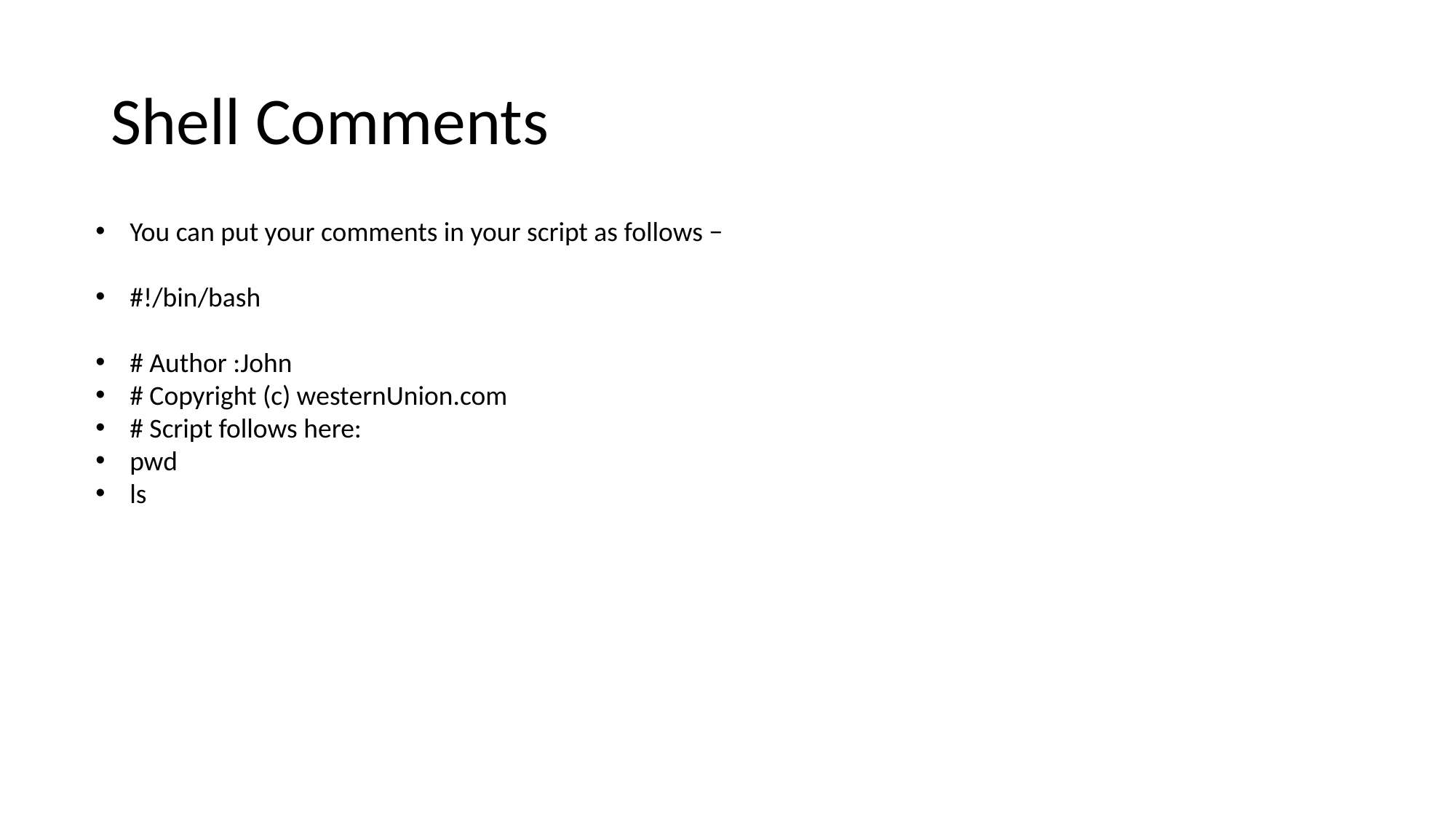

# Shell Comments
You can put your comments in your script as follows −

#!/bin/bash

# Author :John
# Copyright (c) westernUnion.com
# Script follows here:
pwd
ls